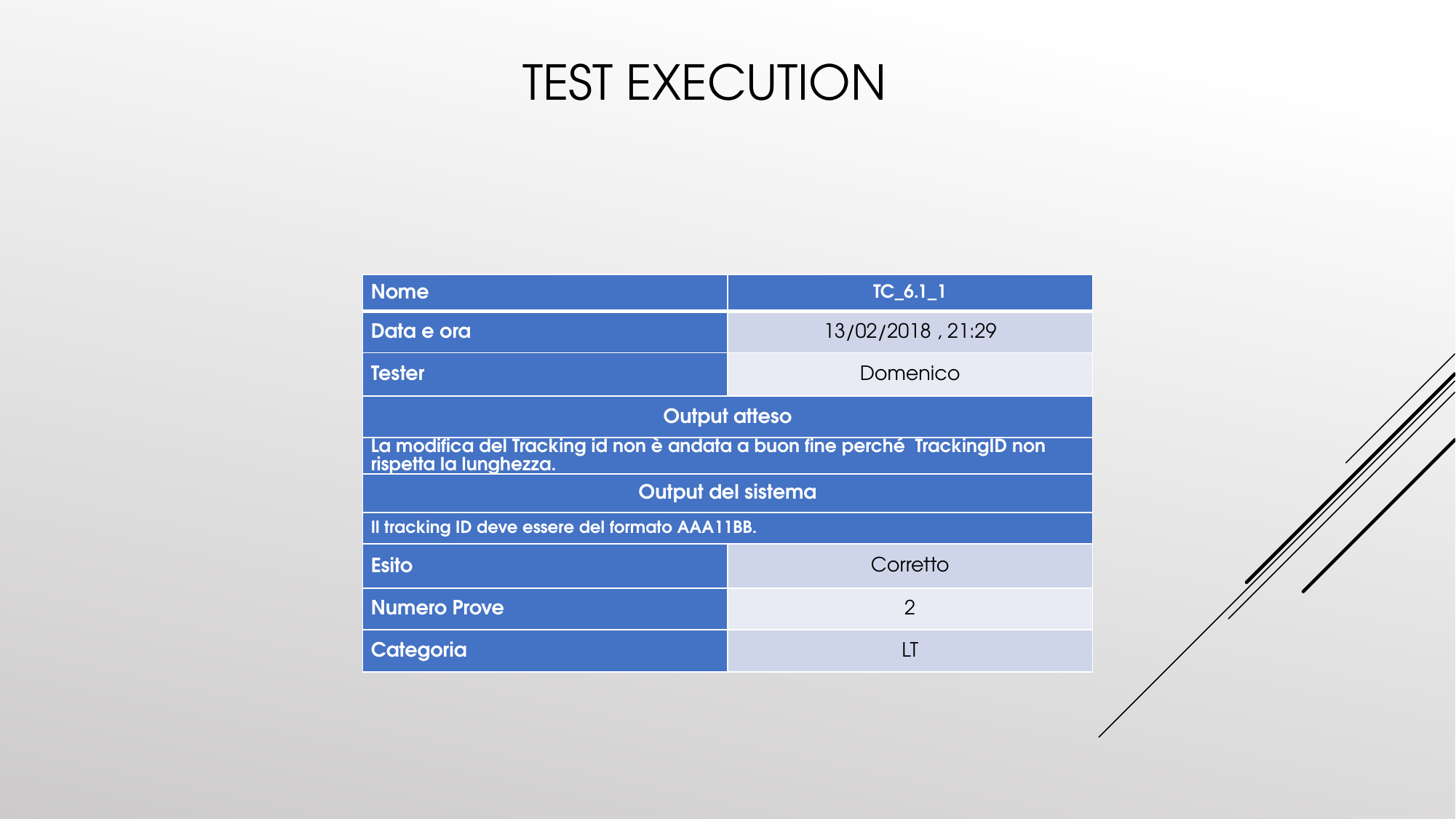

# Test Execution
| Nome | TC\_6.1\_1 |
| --- | --- |
| Data e ora | 13/02/2018 , 21:29 |
| Tester | Domenico |
| Output atteso |  |
| La modifica del Tracking id non è andata a buon fine perché TrackingID non rispetta la lunghezza. |  |
| Output del sistema |  |
| Il tracking ID deve essere del formato AAA11BB. |  |
| Esito | Corretto |
| Numero Prove | 2 |
| Categoria | LT |